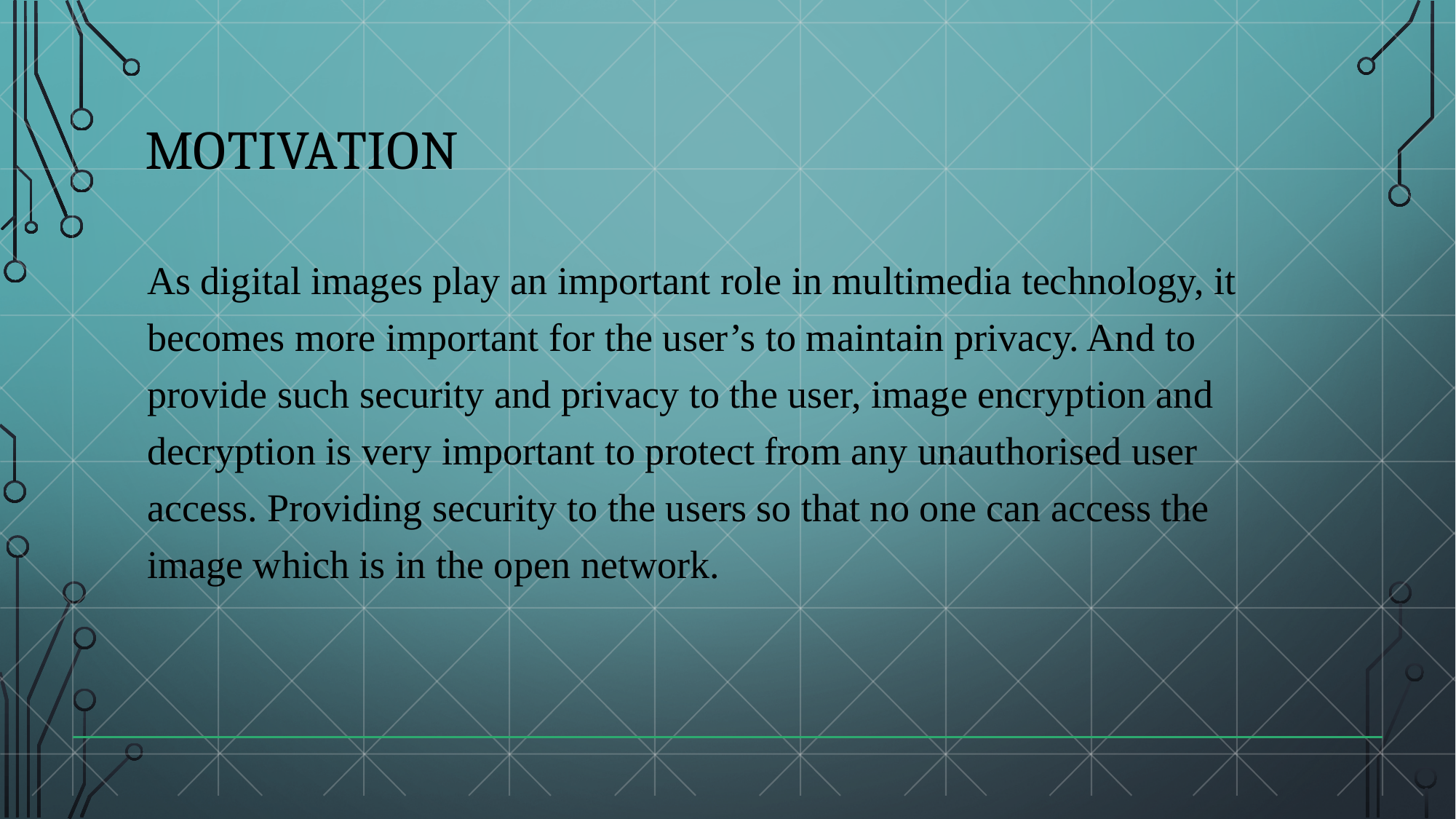

# MOtivation
As digital images play an important role in multimedia technology, it becomes more important for the user’s to maintain privacy. And to provide such security and privacy to the user, image encryption and decryption is very important to protect from any unauthorised user access. Providing security to the users so that no one can access the image which is in the open network.